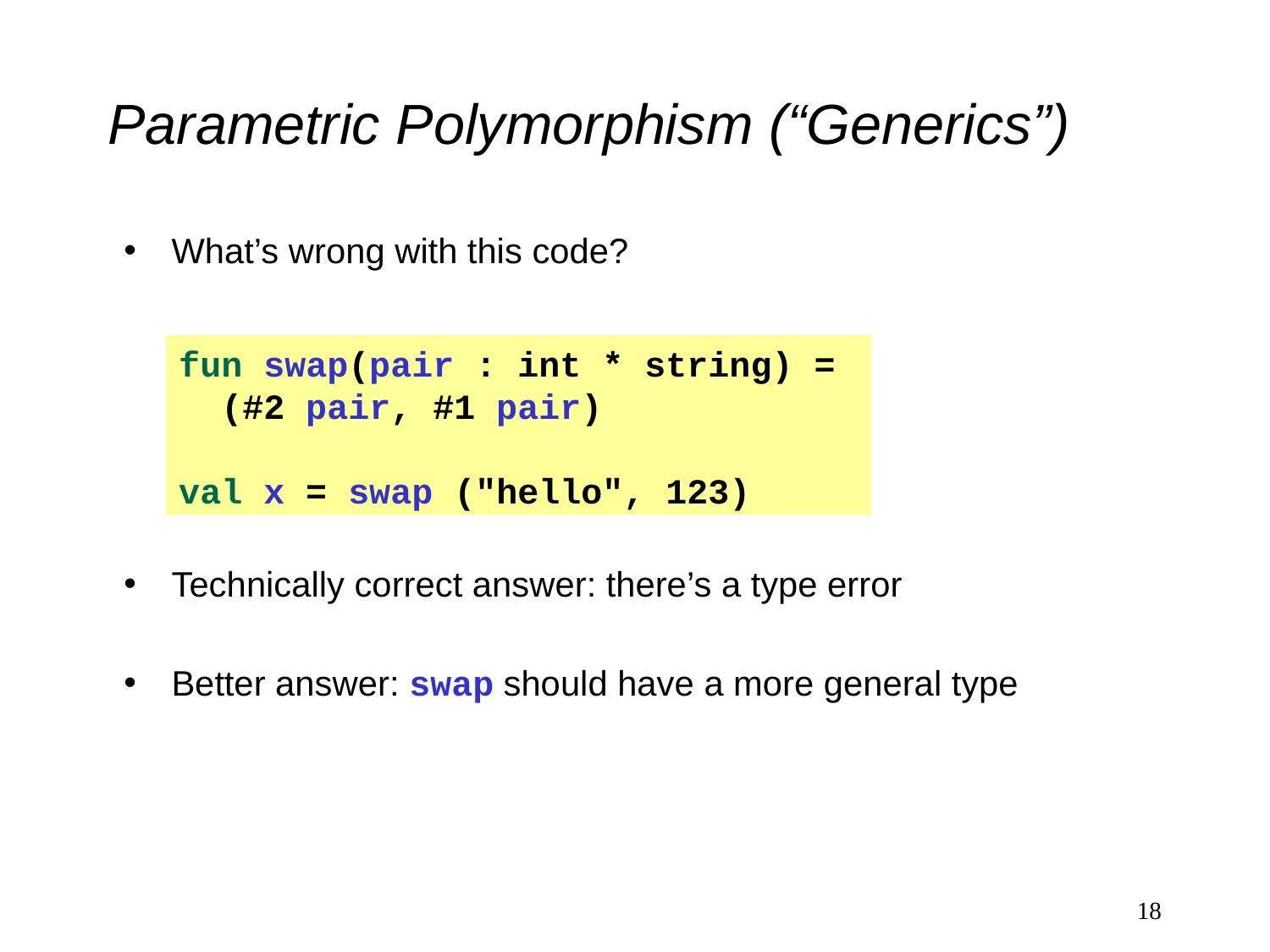

# Parametric Polymorphism (“Generics”)
What’s wrong with this code?
fun swap(pair : int * string) =
  (#2 pair, #1 pair)

val x = swap ("hello", 123)
Technically correct answer: there’s a type error
Better answer: swap should have a more general type
18